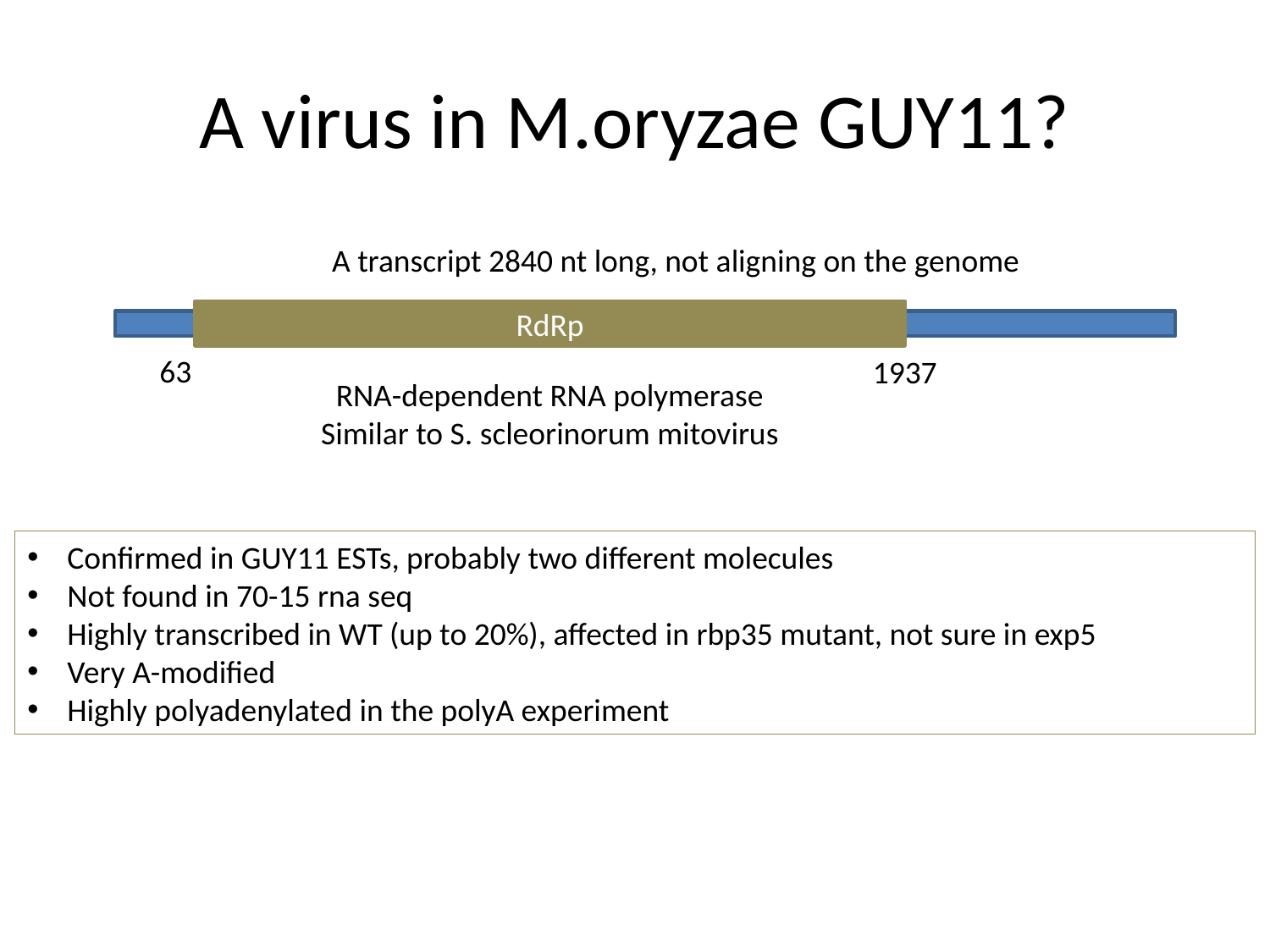

# A virus in M.oryzae GUY11?
A transcript 2840 nt long, not aligning on the genome
RdRp

63
1937
RNA-dependent RNA polymerase
Similar to S. scleorinorum mitovirus
Confirmed in GUY11 ESTs, probably two different molecules
Not found in 70-15 rna seq
Highly transcribed in WT (up to 20%), affected in rbp35 mutant, not sure in exp5
Very A-modified
Highly polyadenylated in the polyA experiment